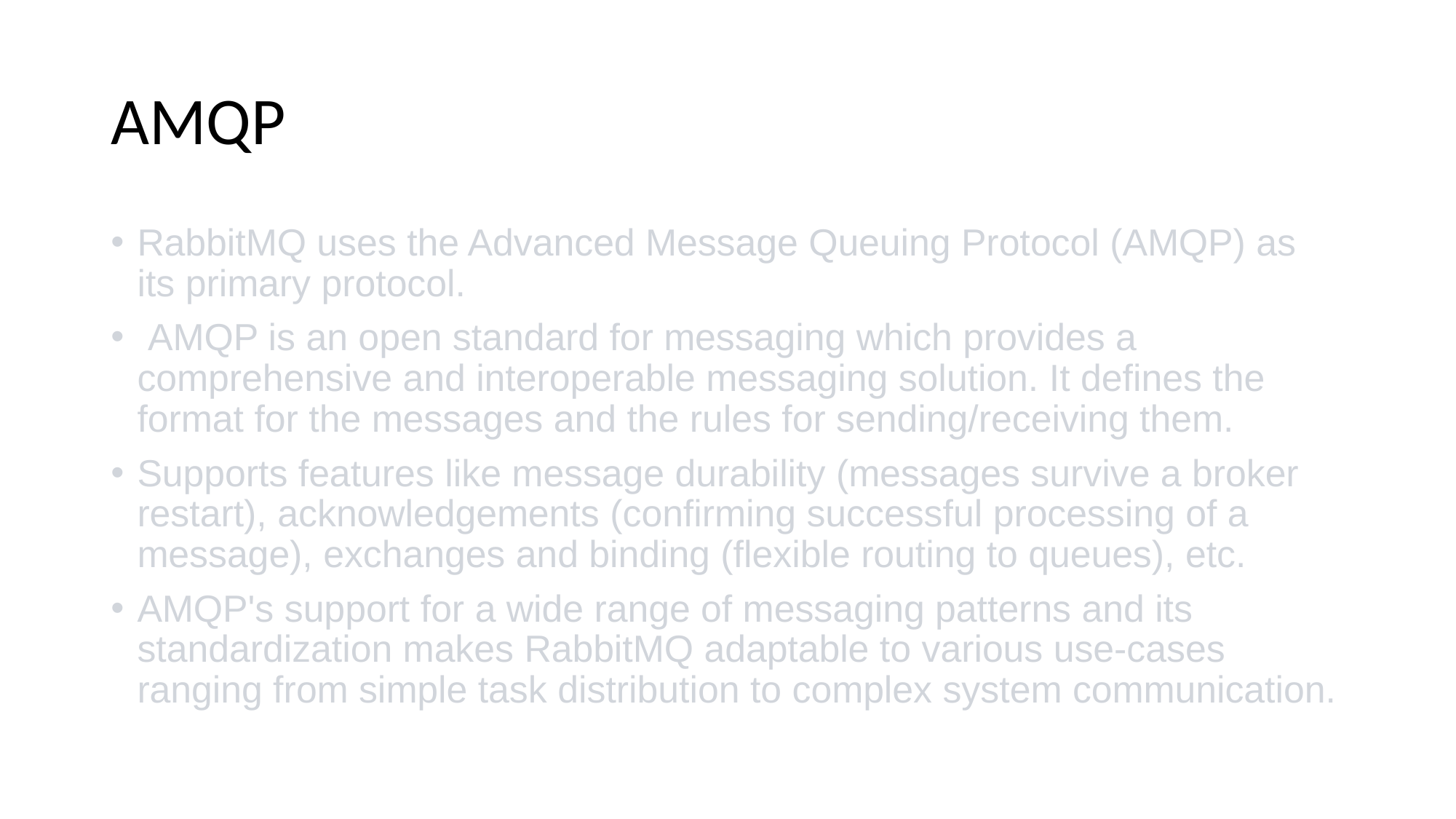

# AMQP
RabbitMQ uses the Advanced Message Queuing Protocol (AMQP) as its primary protocol.
 AMQP is an open standard for messaging which provides a comprehensive and interoperable messaging solution. It defines the format for the messages and the rules for sending/receiving them.
Supports features like message durability (messages survive a broker restart), acknowledgements (confirming successful processing of a message), exchanges and binding (flexible routing to queues), etc.
AMQP's support for a wide range of messaging patterns and its standardization makes RabbitMQ adaptable to various use-cases ranging from simple task distribution to complex system communication.